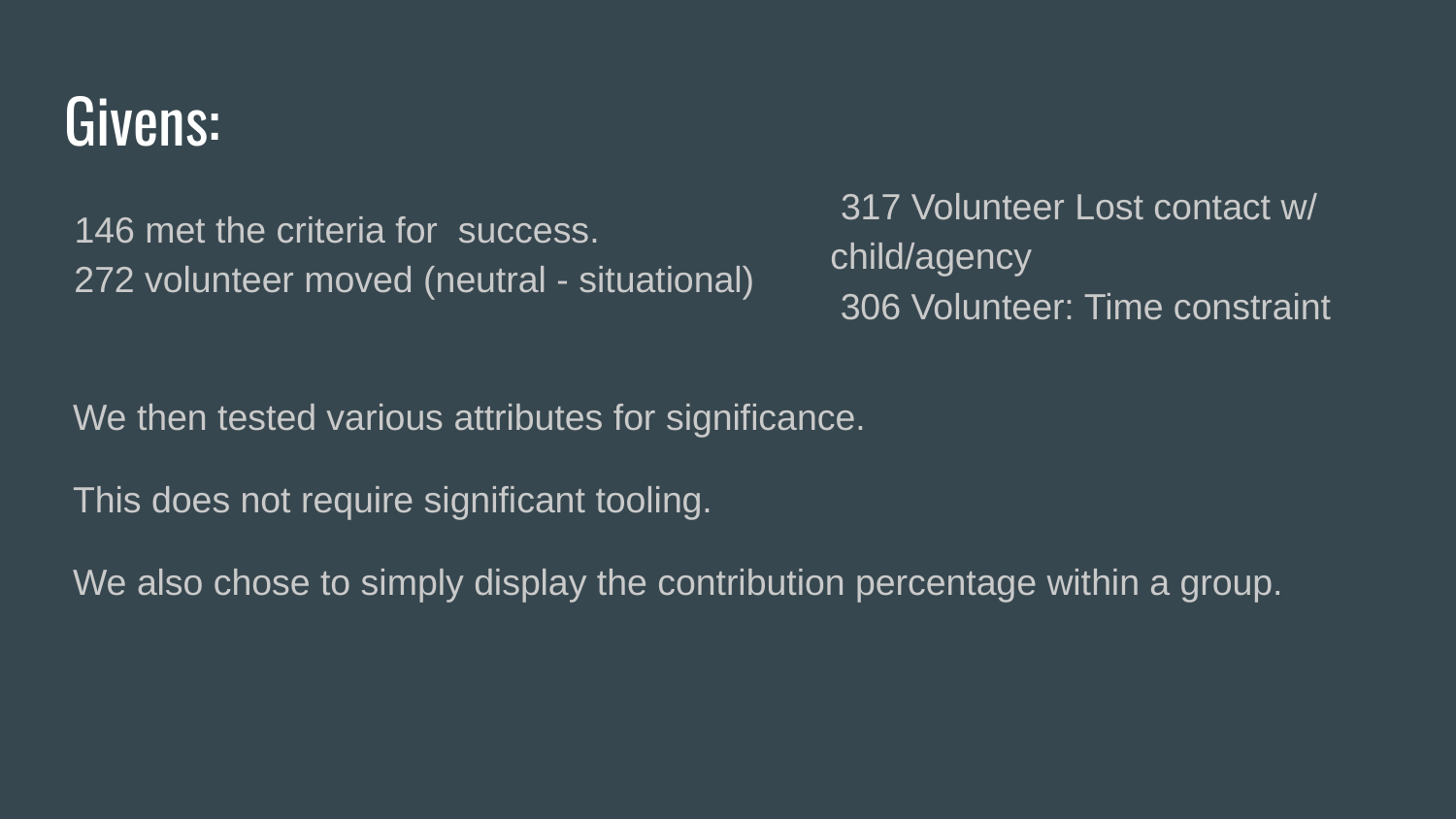

# Givens:
 317 Volunteer Lost contact w/ child/agency
 306 Volunteer: Time constraint
 146 met the criteria for  success.
 272 volunteer moved (neutral - situational)

We then tested various attributes for significance.
This does not require significant tooling.
We also chose to simply display the contribution percentage within a group.